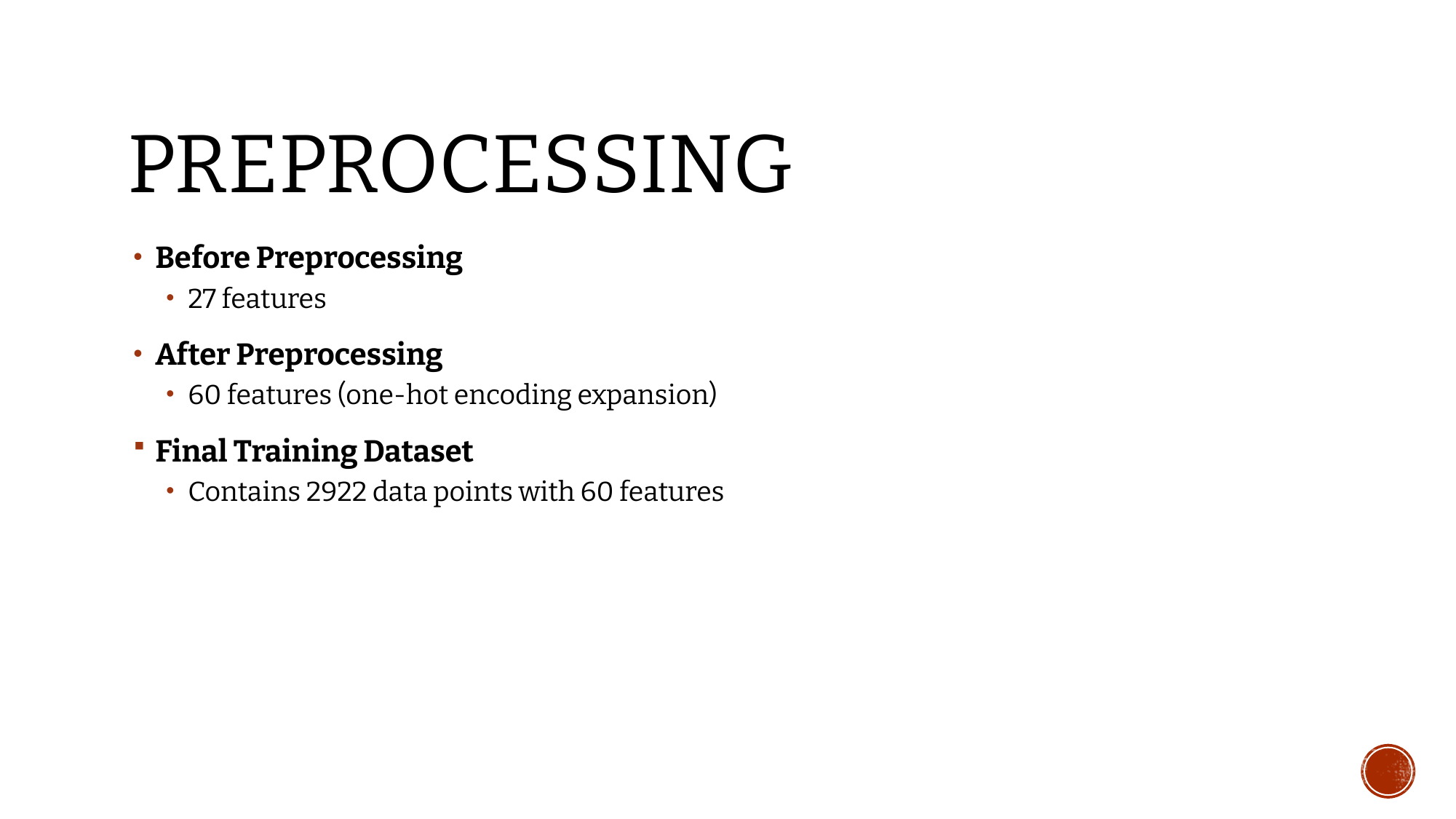

# Preprocessing
Before Preprocessing
27 features
After Preprocessing
60 features (one-hot encoding expansion)
Final Training Dataset
Contains 2922 data points with 60 features